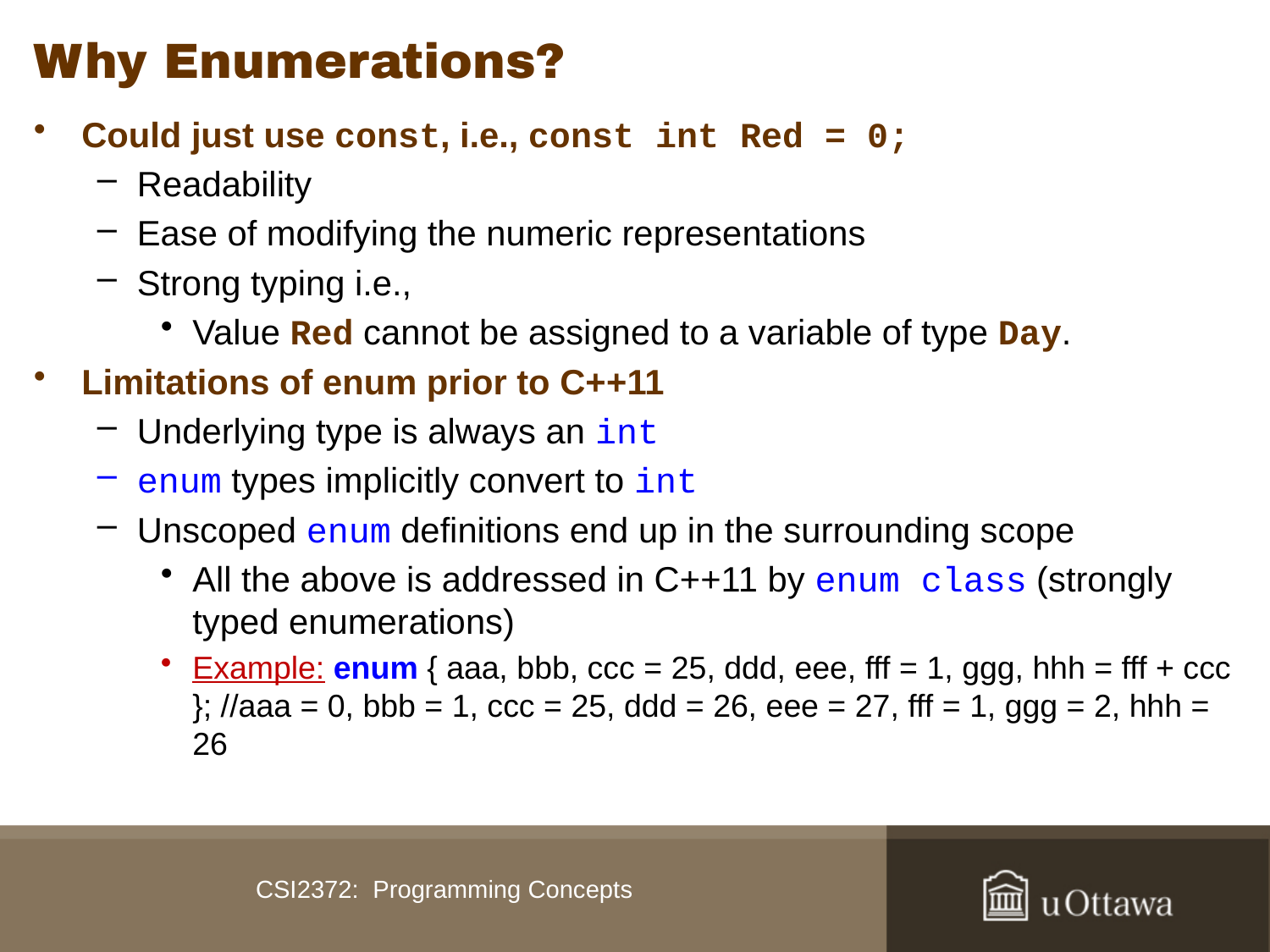

# Why Enumerations?
Could just use const, i.e., const int Red = 0;
Readability
Ease of modifying the numeric representations
Strong typing i.e.,
Value Red cannot be assigned to a variable of type Day.
Limitations of enum prior to C++11
Underlying type is always an int
enum types implicitly convert to int
Unscoped enum definitions end up in the surrounding scope
All the above is addressed in C++11 by enum class (strongly typed enumerations)
Example: enum { aaa, bbb, ccc = 25, ddd, eee, fff = 1, ggg, hhh = fff + ccc }; //aaa = 0, bbb = 1, ccc = 25, ddd = 26, eee = 27, fff = 1, ggg = 2, hhh = 26

CSI2372:  Programming Concepts